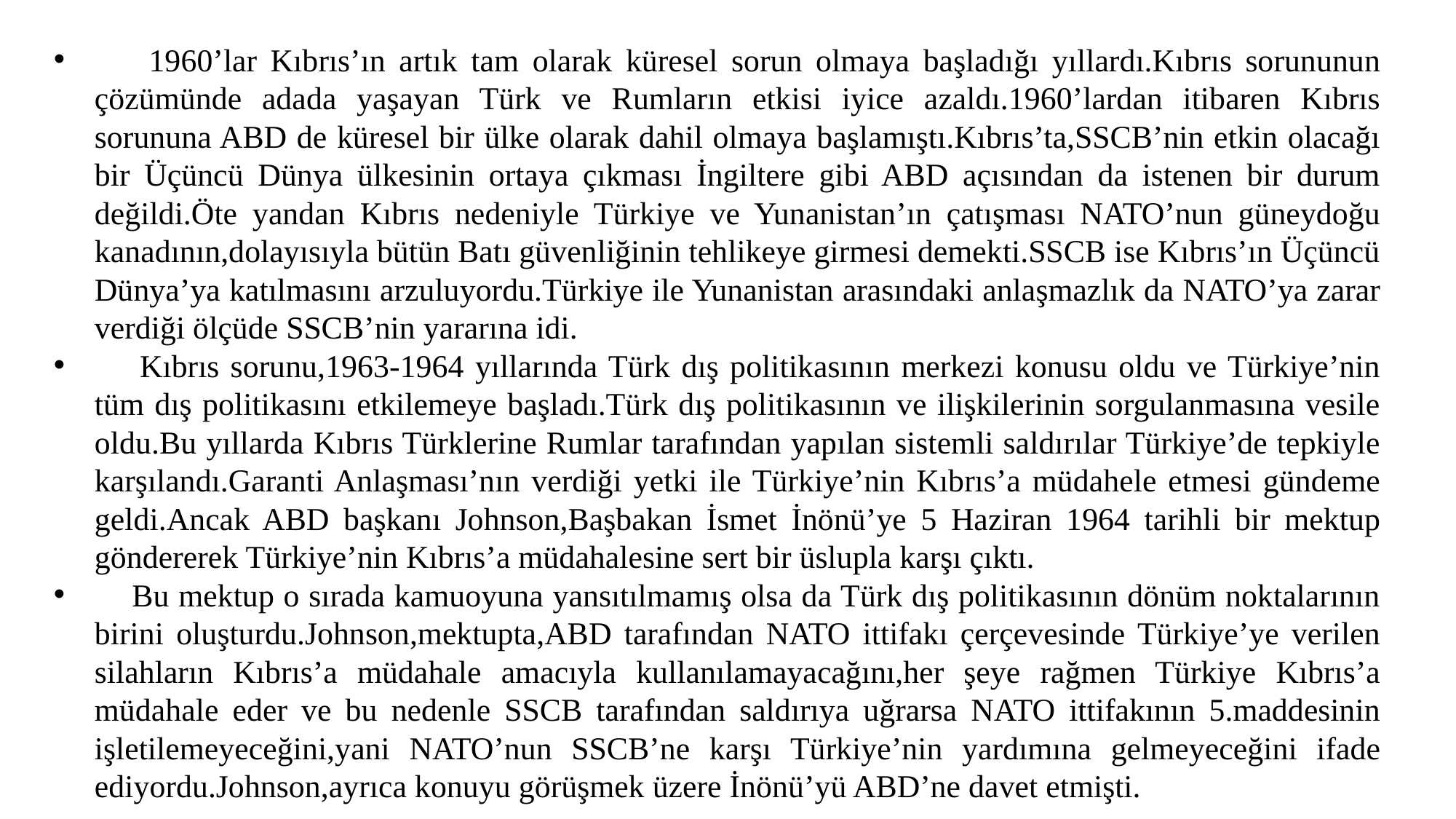

1960’lar Kıbrıs’ın artık tam olarak küresel sorun olmaya başladığı yıllardı.Kıbrıs sorununun çözümünde adada yaşayan Türk ve Rumların etkisi iyice azaldı.1960’lardan itibaren Kıbrıs sorununa ABD de küresel bir ülke olarak dahil olmaya başlamıştı.Kıbrıs’ta,SSCB’nin etkin olacağı bir Üçüncü Dünya ülkesinin ortaya çıkması İngiltere gibi ABD açısından da istenen bir durum değildi.Öte yandan Kıbrıs nedeniyle Türkiye ve Yunanistan’ın çatışması NATO’nun güneydoğu kanadının,dolayısıyla bütün Batı güvenliğinin tehlikeye girmesi demekti.SSCB ise Kıbrıs’ın Üçüncü Dünya’ya katılmasını arzuluyordu.Türkiye ile Yunanistan arasındaki anlaşmazlık da NATO’ya zarar verdiği ölçüde SSCB’nin yararına idi.
    Kıbrıs sorunu,1963-1964 yıllarında Türk dış politikasının merkezi konusu oldu ve Türkiye’nin tüm dış politikasını etkilemeye başladı.Türk dış politikasının ve ilişkilerinin sorgulanmasına vesile oldu.Bu yıllarda Kıbrıs Türklerine Rumlar tarafından yapılan sistemli saldırılar Türkiye’de tepkiyle karşılandı.Garanti Anlaşması’nın verdiği yetki ile Türkiye’nin Kıbrıs’a müdahele etmesi gündeme geldi.Ancak ABD başkanı Johnson,Başbakan İsmet İnönü’ye 5 Haziran 1964 tarihli bir mektup göndererek Türkiye’nin Kıbrıs’a müdahalesine sert bir üslupla karşı çıktı.
    Bu mektup o sırada kamuoyuna yansıtılmamış olsa da Türk dış politikasının dönüm noktalarının birini oluşturdu.Johnson,mektupta,ABD tarafından NATO ittifakı çerçevesinde Türkiye’ye verilen silahların Kıbrıs’a müdahale amacıyla kullanılamayacağını,her şeye rağmen Türkiye Kıbrıs’a müdahale eder ve bu nedenle SSCB tarafından saldırıya uğrarsa NATO ittifakının 5.maddesinin işletilemeyeceğini,yani NATO’nun SSCB’ne karşı Türkiye’nin yardımına gelmeyeceğini ifade ediyordu.Johnson,ayrıca konuyu görüşmek üzere İnönü’yü ABD’ne davet etmişti.